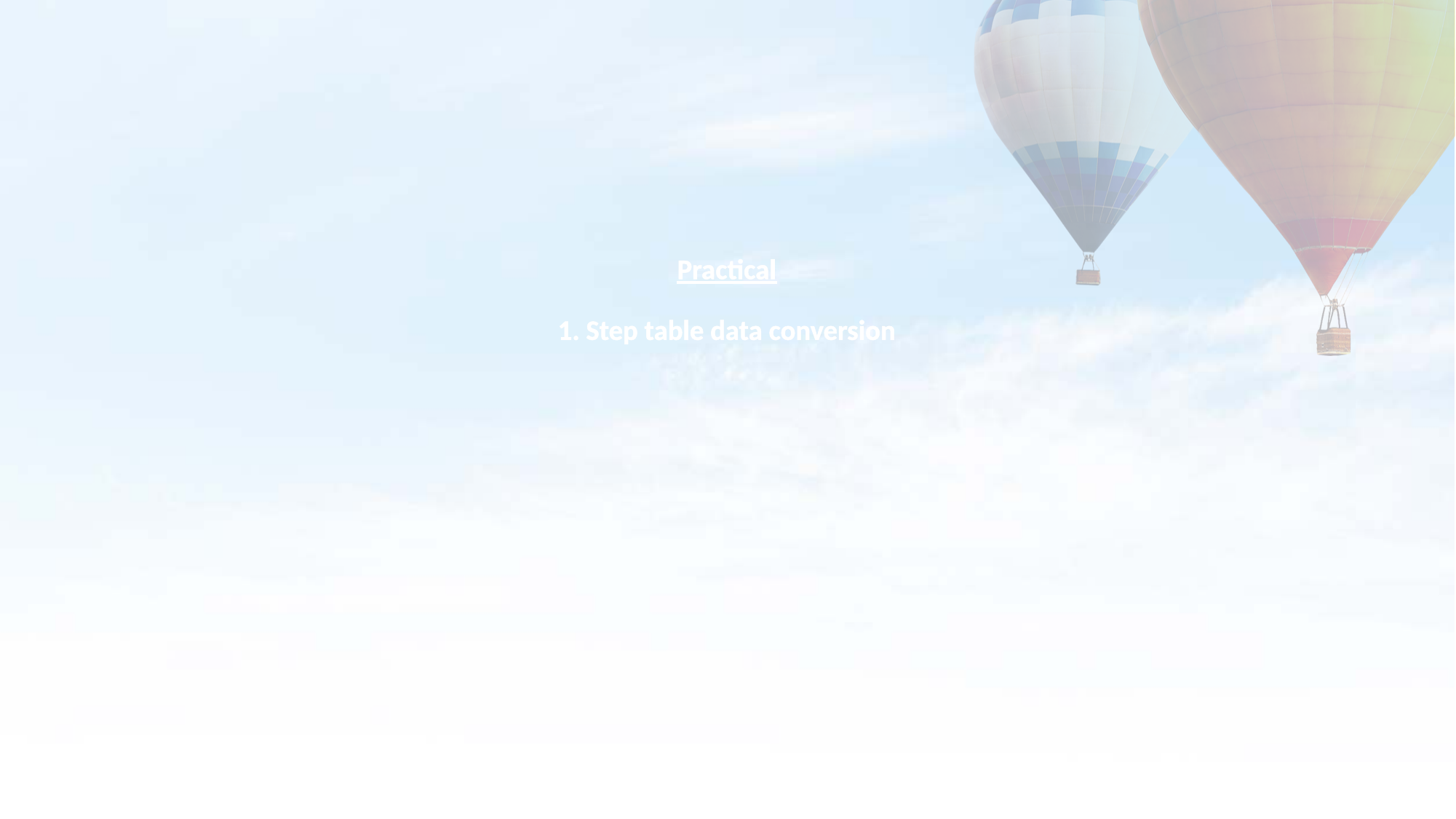

# Practical 1. Step table data conversion